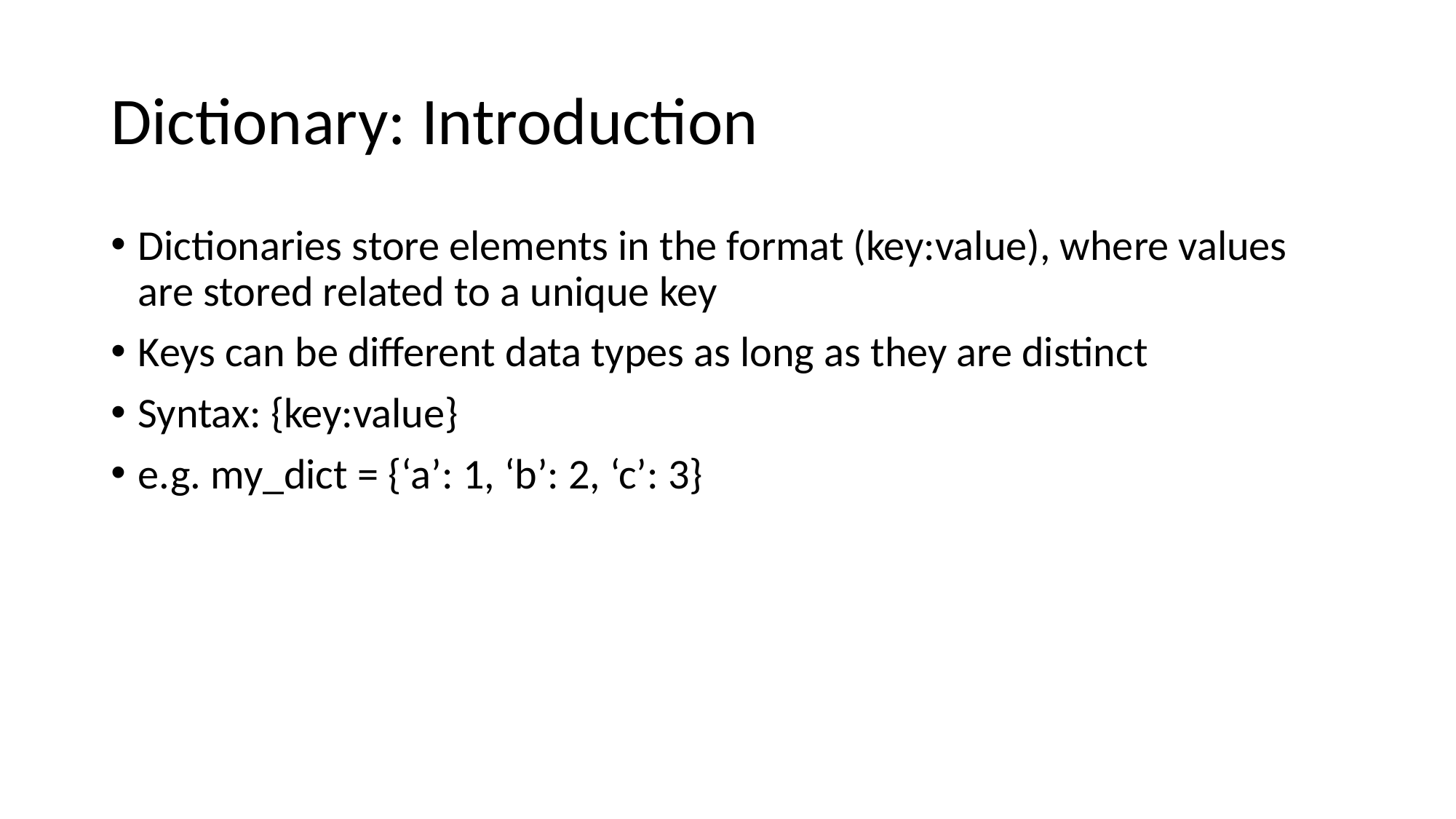

# Dictionary: Introduction
Dictionaries store elements in the format (key:value), where values are stored related to a unique key
Keys can be different data types as long as they are distinct
Syntax: {key:value}
e.g. my_dict = {‘a’: 1, ‘b’: 2, ‘c’: 3}